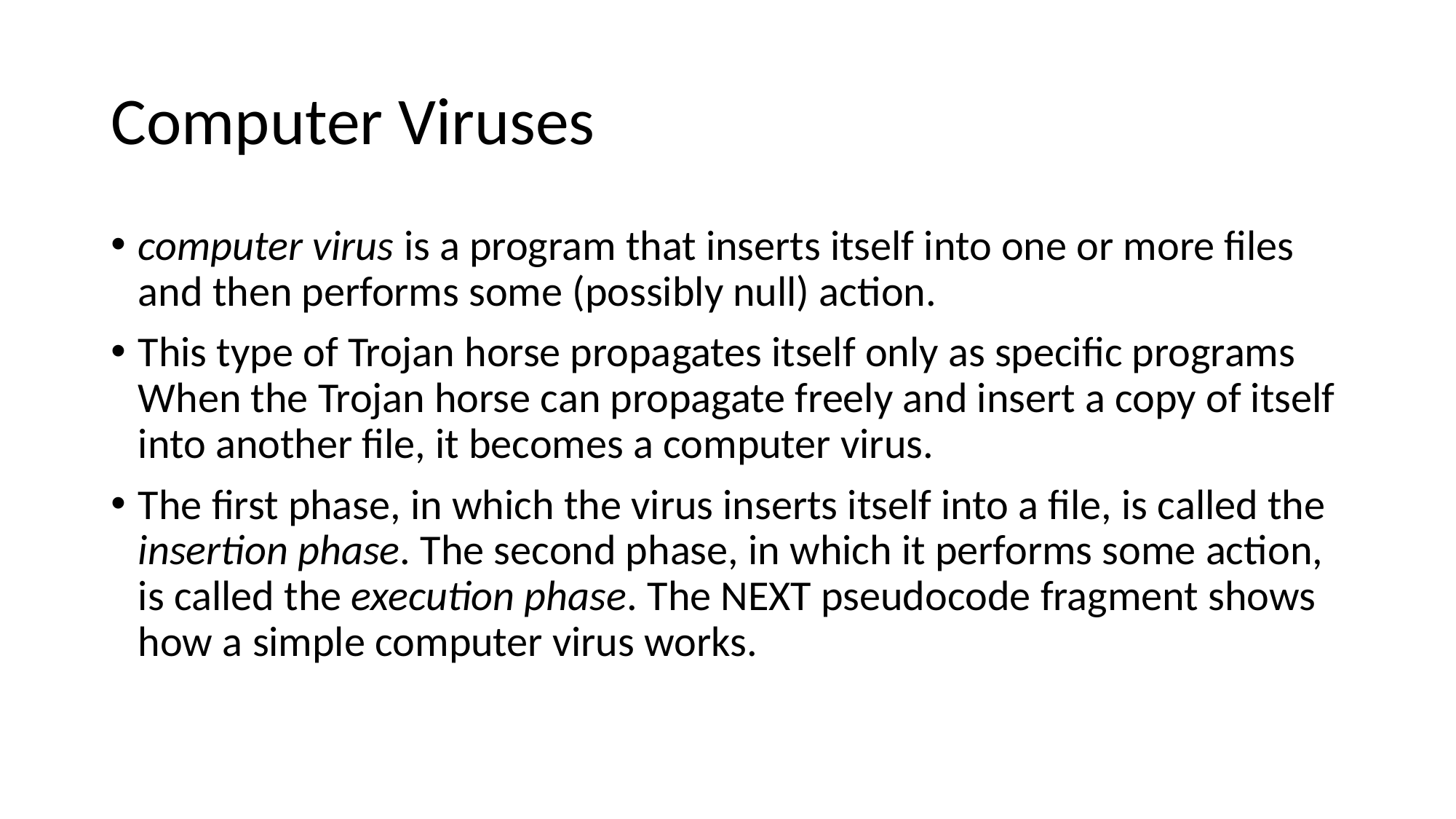

# Computer Viruses
computer virus is a program that inserts itself into one or more files and then performs some (possibly null) action.
This type of Trojan horse propagates itself only as specific programs When the Trojan horse can propagate freely and insert a copy of itself into another file, it becomes a computer virus.
The first phase, in which the virus inserts itself into a file, is called the insertion phase. The second phase, in which it performs some action, is called the execution phase. The NEXT pseudocode fragment shows how a simple computer virus works.